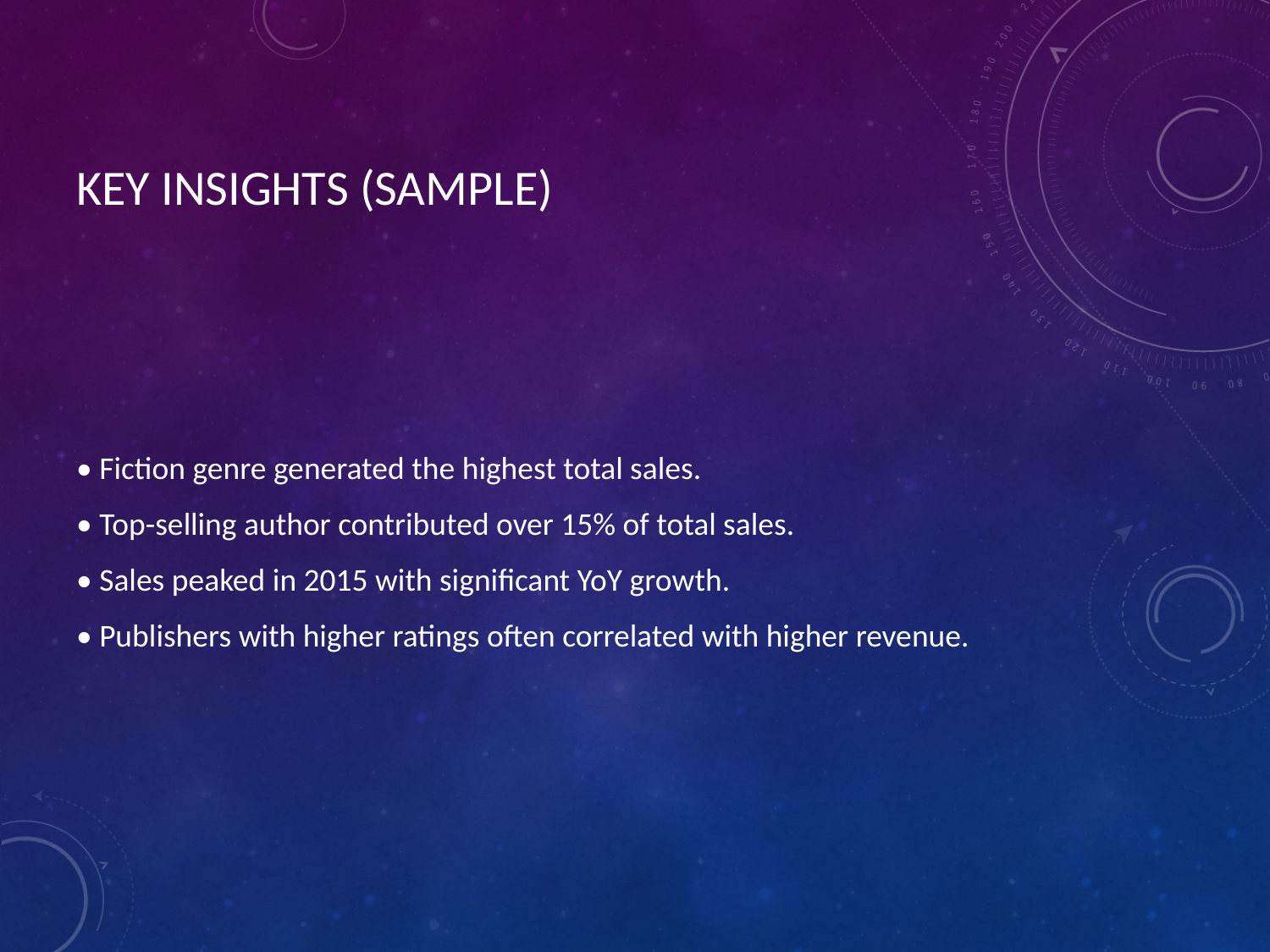

# Key Insights (Sample)
• Fiction genre generated the highest total sales.
• Top-selling author contributed over 15% of total sales.
• Sales peaked in 2015 with significant YoY growth.
• Publishers with higher ratings often correlated with higher revenue.